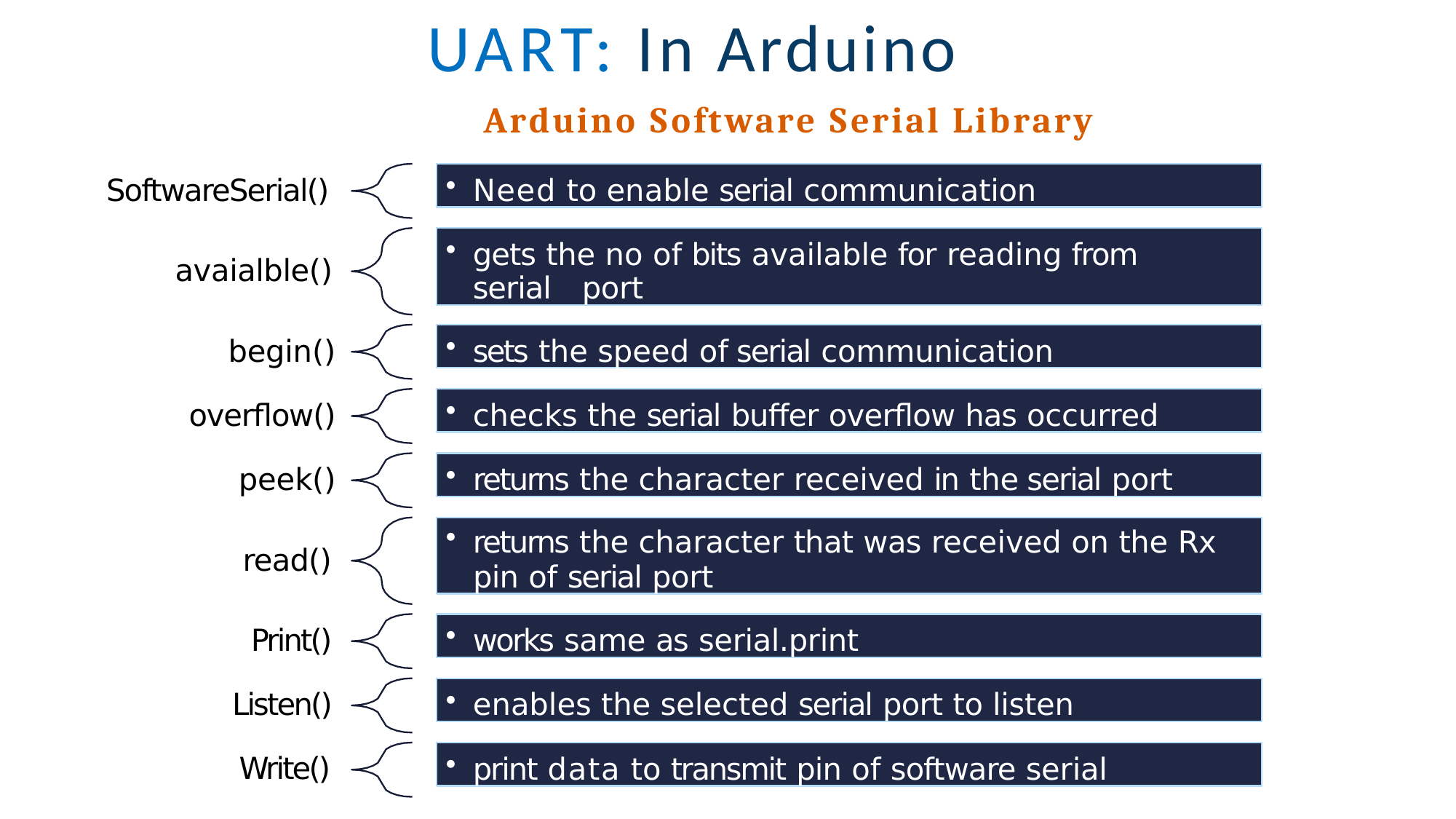

# UART: In Arduino
Arduino Software Serial Library

Need to enable serial communication
SoftwareSerial()
gets the no of bits available for reading from serial 	port

avaialble()

sets the speed of serial communication
begin()
overflow()
peek()

checks the serial buffer overflow has occurred

returns the character received in the serial port

returns the character that was received on the Rx
pin of serial port
read()
works same as serial.print

Print()
Listen() Write()

enables the selected serial port to listen
61

print data to transmit pin of software serial